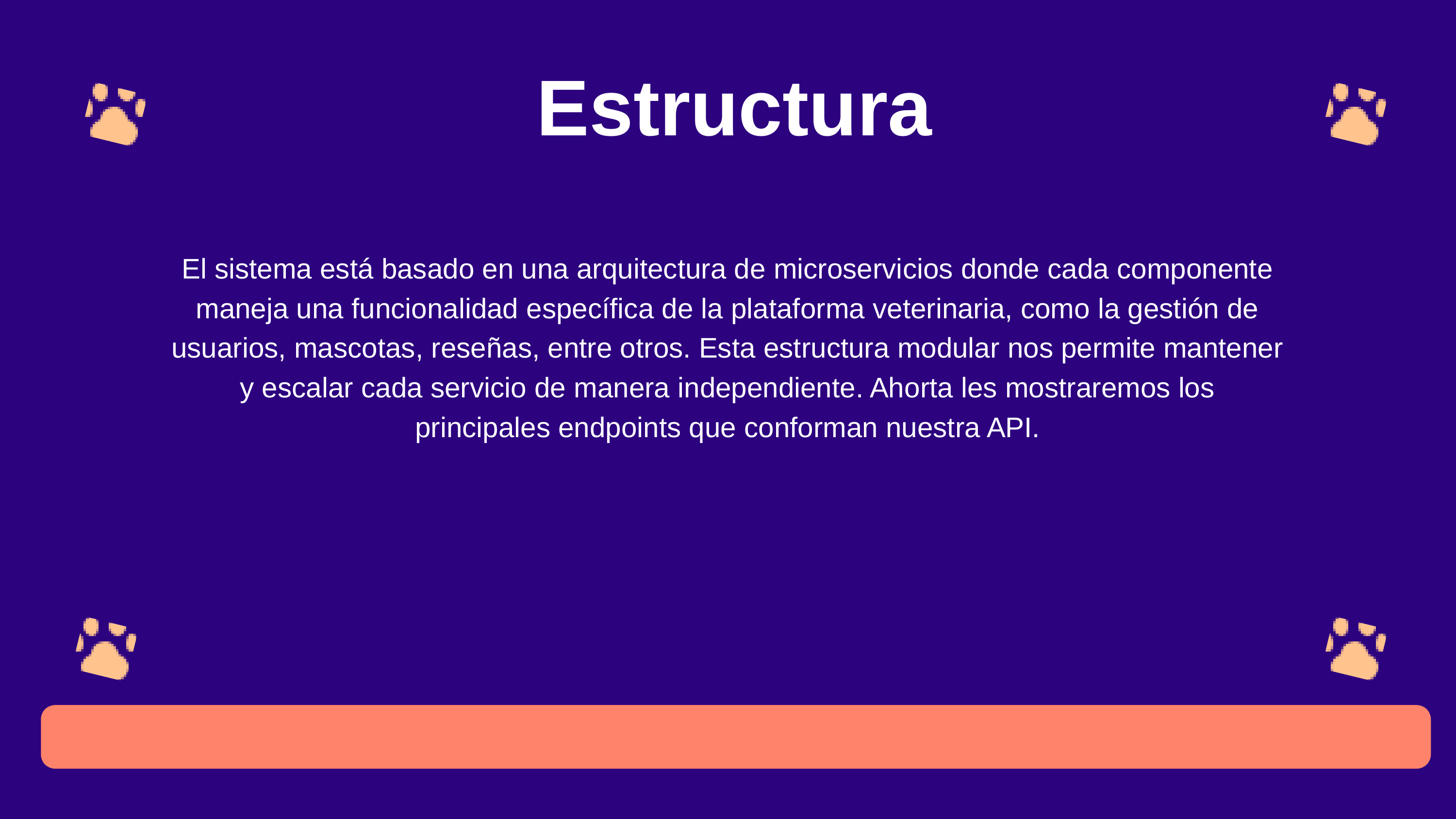

Estructura

El sistema está basado en una arquitectura de microservicios donde cada componente maneja una funcionalidad específica de la plataforma veterinaria, como la gestión de usuarios, mascotas, reseñas, entre otros. Esta estructura modular nos permite mantener y escalar cada servicio de manera independiente. Ahorta les mostraremos los principales endpoints que conforman nuestra API.